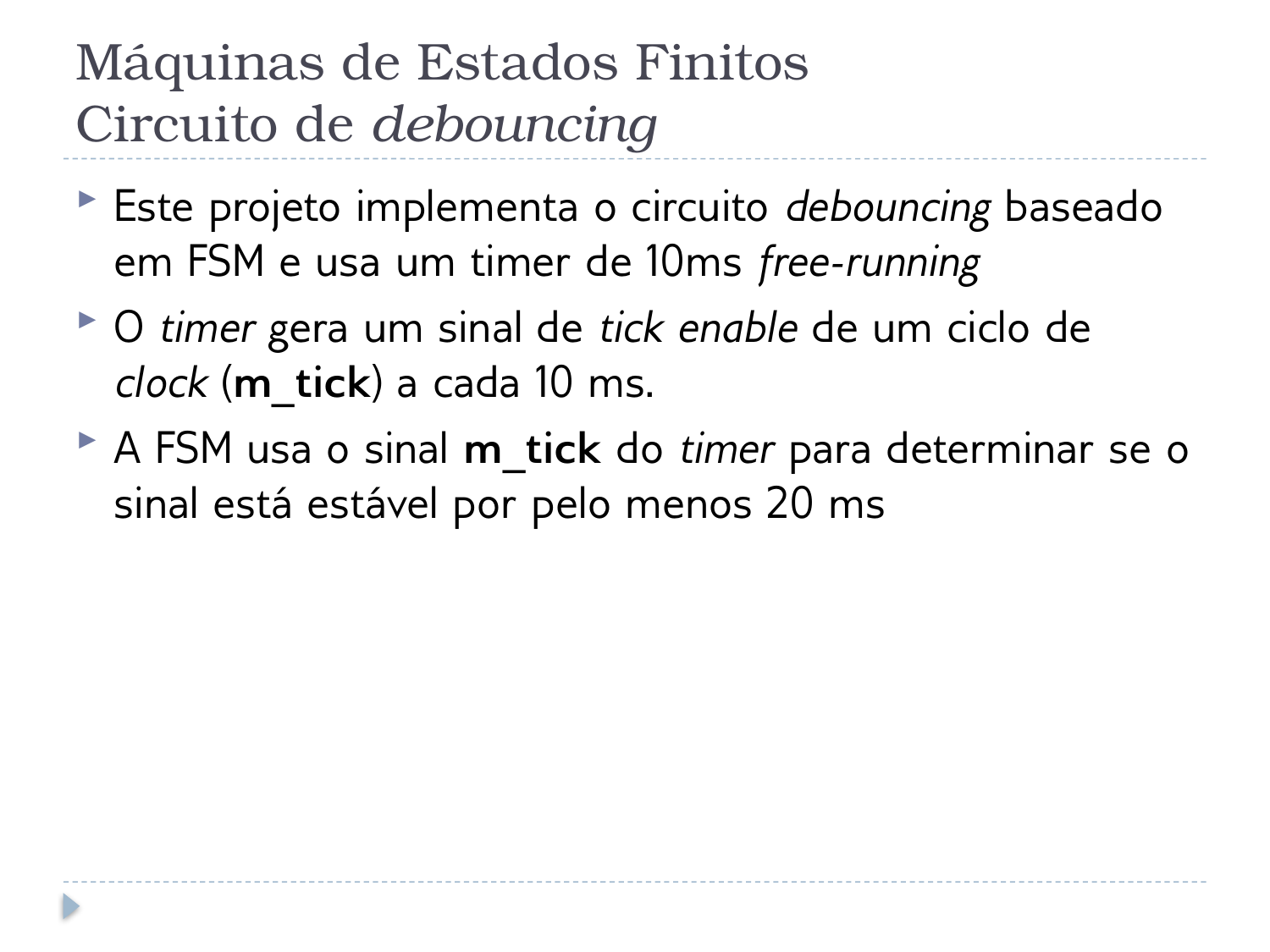

# Máquinas de Estados Finitos Circuito de debouncing
Este projeto implementa o circuito debouncing baseado em FSM e usa um timer de 10ms free-running
O timer gera um sinal de tick enable de um ciclo de clock (m_tick) a cada 10 ms.
A FSM usa o sinal m_tick do timer para determinar se o sinal está estável por pelo menos 20 ms